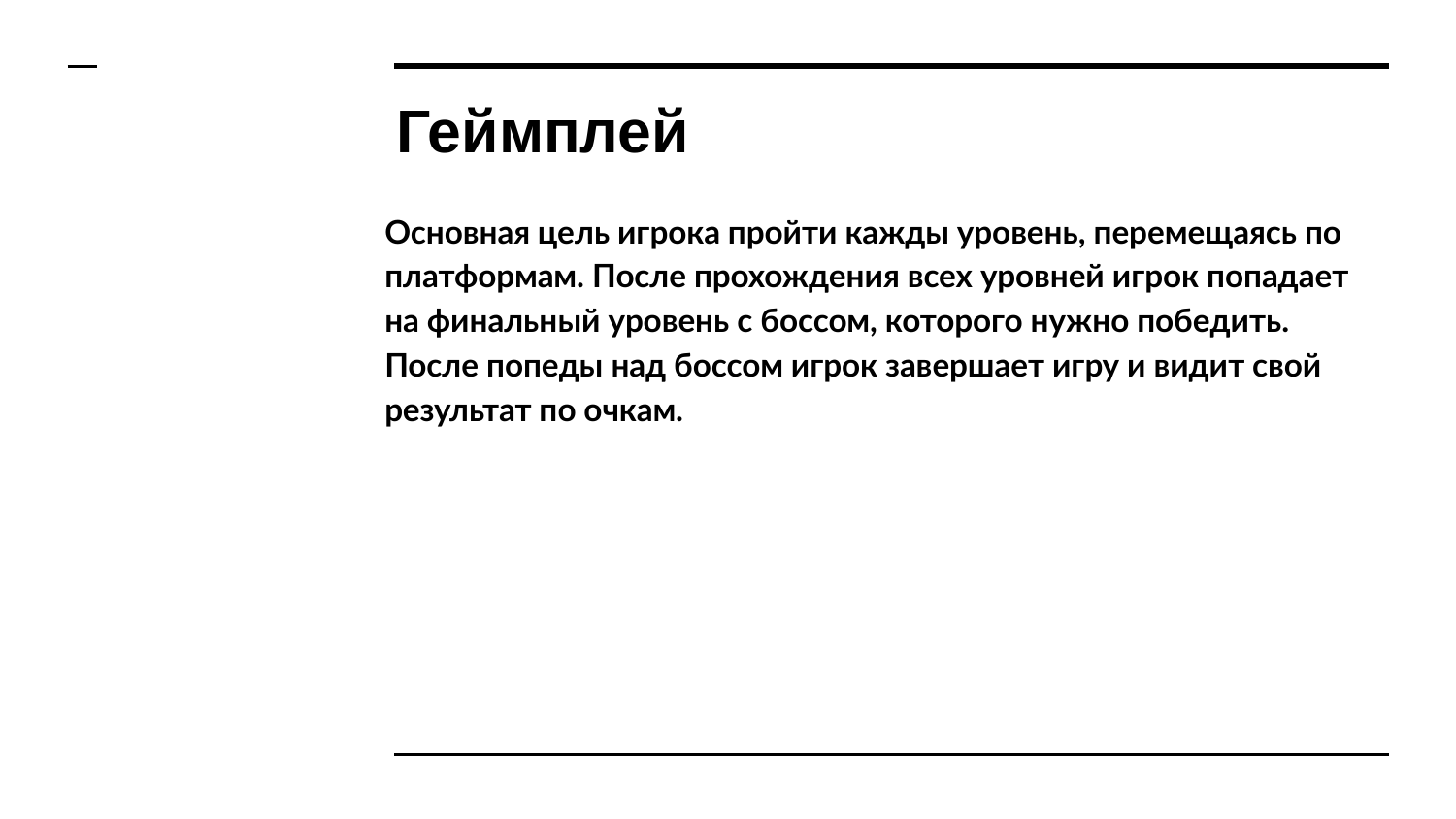

# Геймплей
Основная цель игрока пройти кажды уровень, перемещаясь по платформам. После прохождения всех уровней игрок попадает на финальный уровень с боссом, которого нужно победить. После попеды над боссом игрок завершает игру и видит свой результат по очкам.